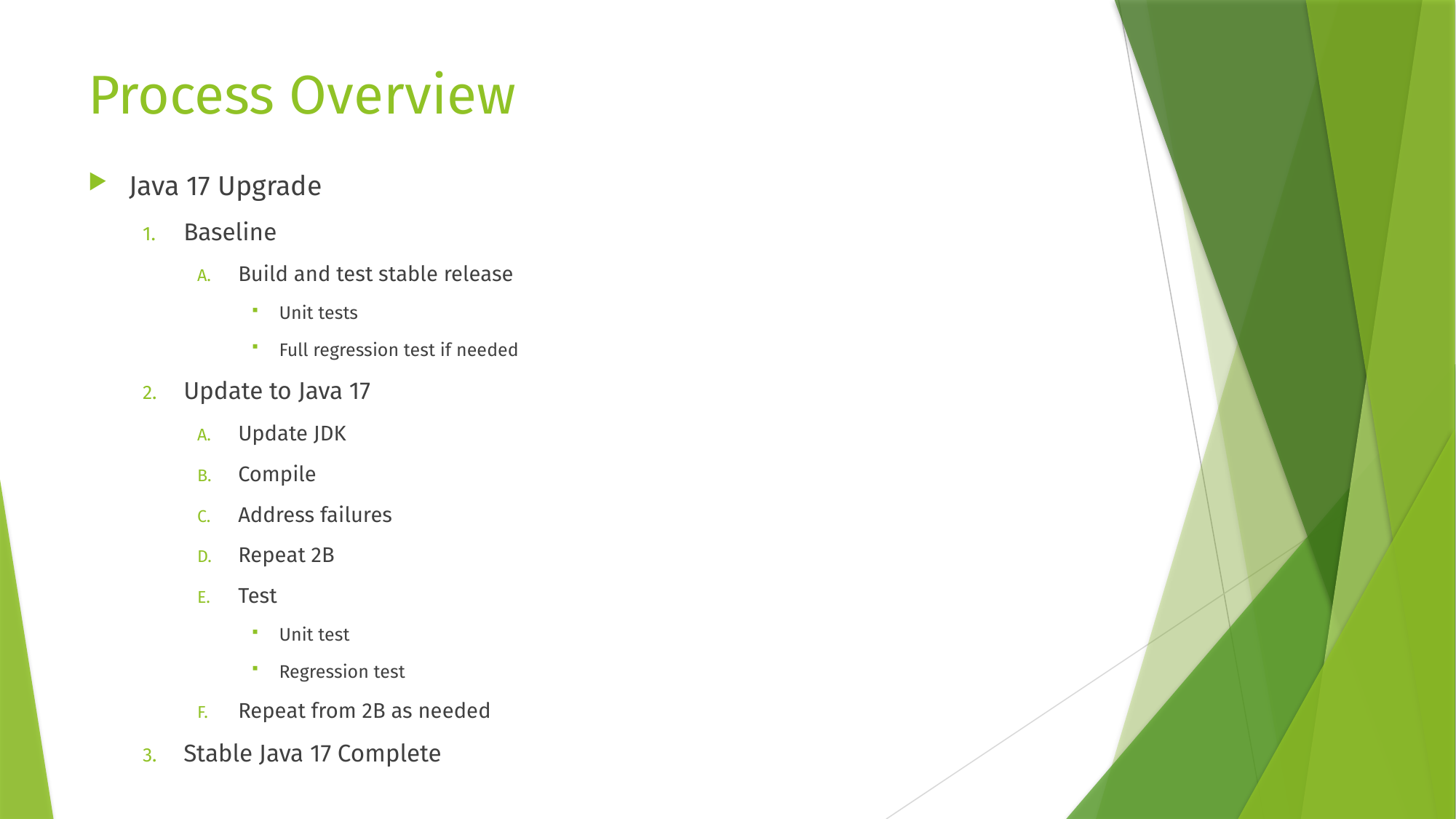

# Process Overview
Java 17 Upgrade
Baseline
Build and test stable release
Unit tests
Full regression test if needed
Update to Java 17
Update JDK
Compile
Address failures
Repeat 2B
Test
Unit test
Regression test
Repeat from 2B as needed
Stable Java 17 Complete